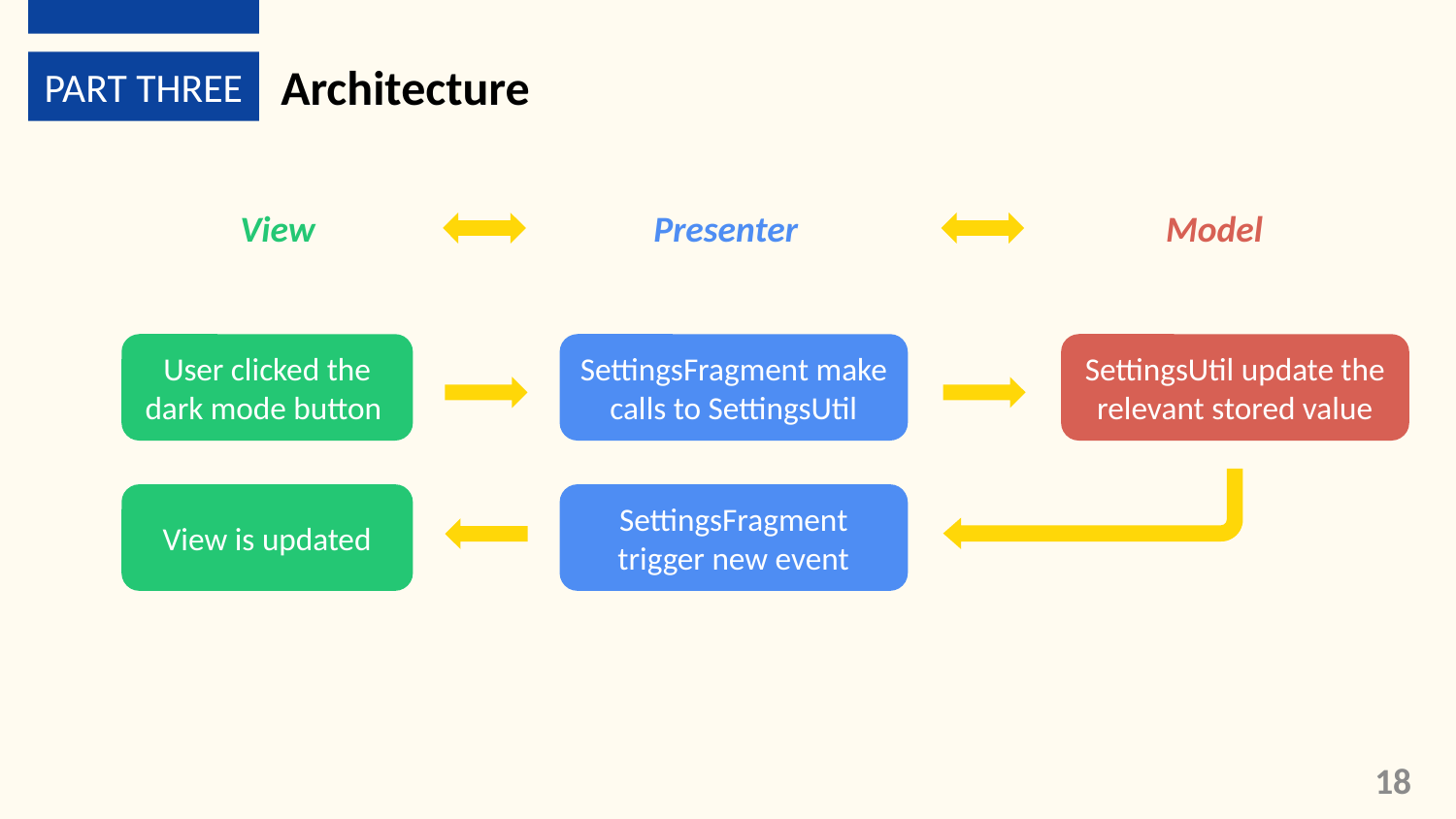

PART THREE
Architecture
View
Presenter
Model

SettingsUtil update the relevant stored value
SettingsFragment make calls to SettingsUtil
User clicked the dark mode button

View is updated
SettingsFragment trigger new event

18